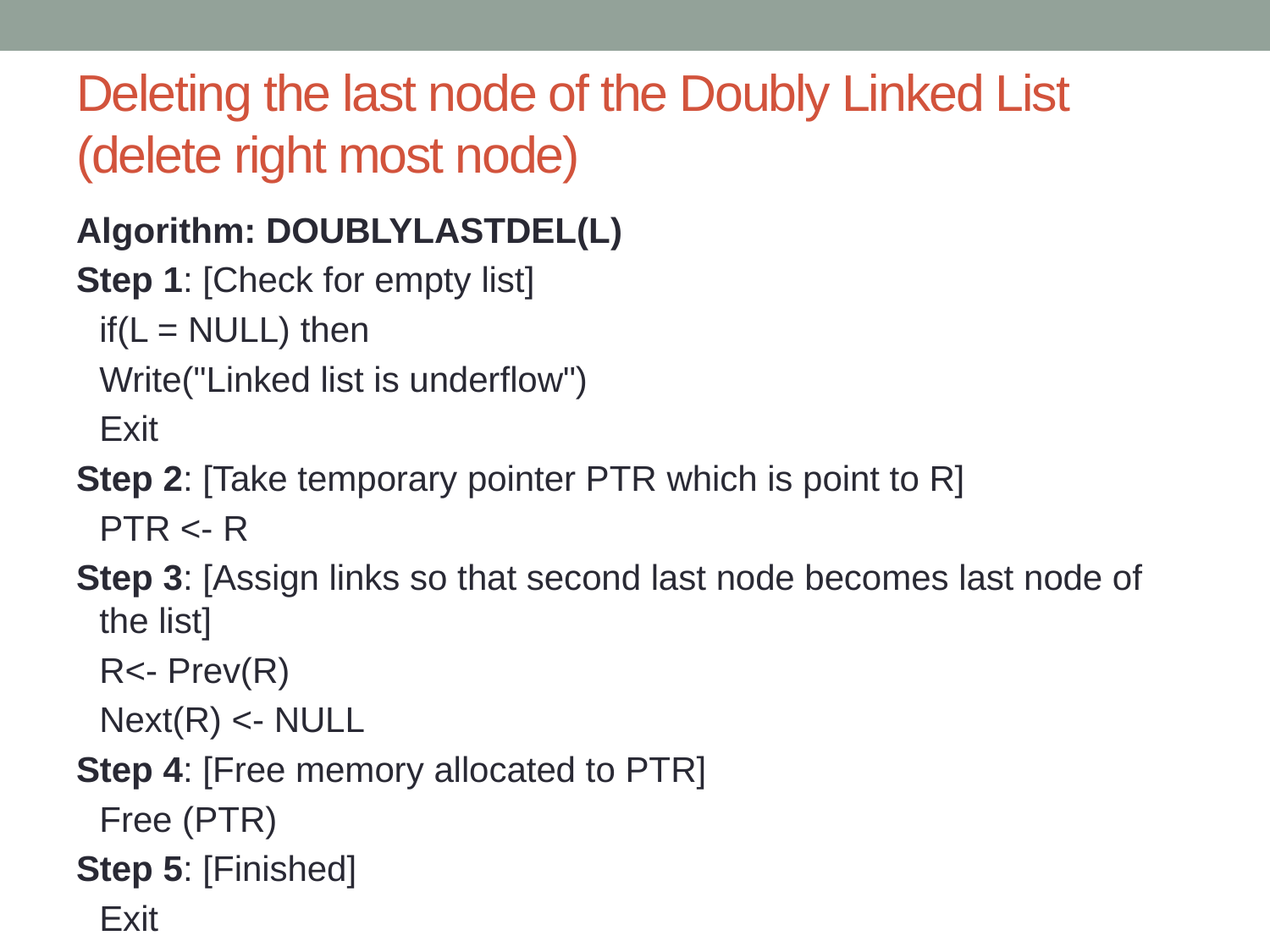

# Deleting the last node of the Doubly Linked List (delete right most node)
Algorithm: DOUBLYLASTDEL(L)
Step 1: [Check for empty list]
		if(L = NULL) then
			Write("Linked list is underflow")
		Exit
Step 2: [Take temporary pointer PTR which is point to R]
		PTR <- R
Step 3: [Assign links so that second last node becomes last node of the list]
		R<- Prev(R)
		Next(R) <- NULL
Step 4: [Free memory allocated to PTR]
		Free (PTR)
Step 5: [Finished]
		Exit